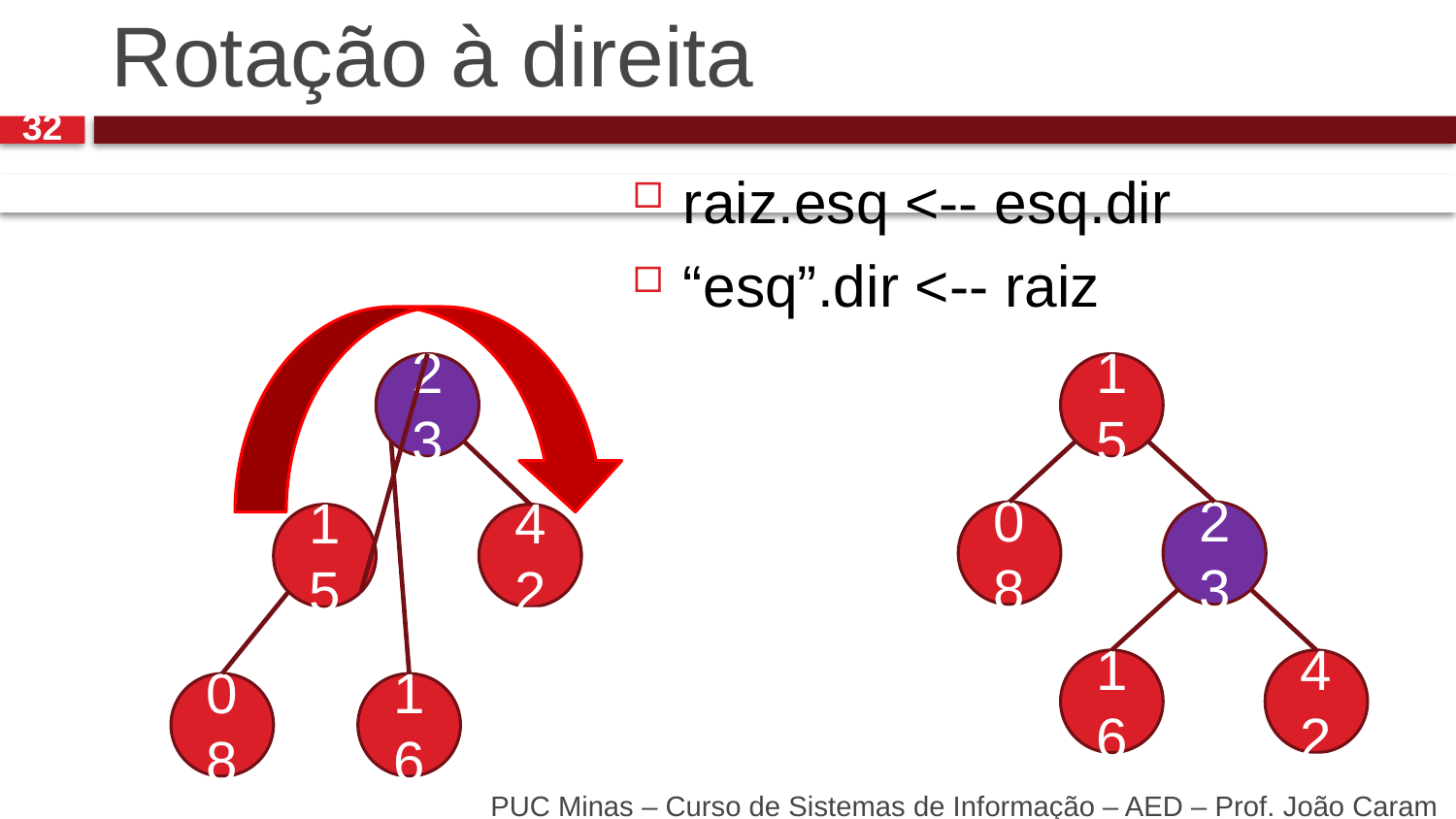

# Rotação à direita
32
raiz.esq <-- esq.dir
“esq”.dir <-- raiz

23
15
08
23
15
42
16
42
16
08
PUC Minas – Curso de Sistemas de Informação – AED – Prof. João Caram